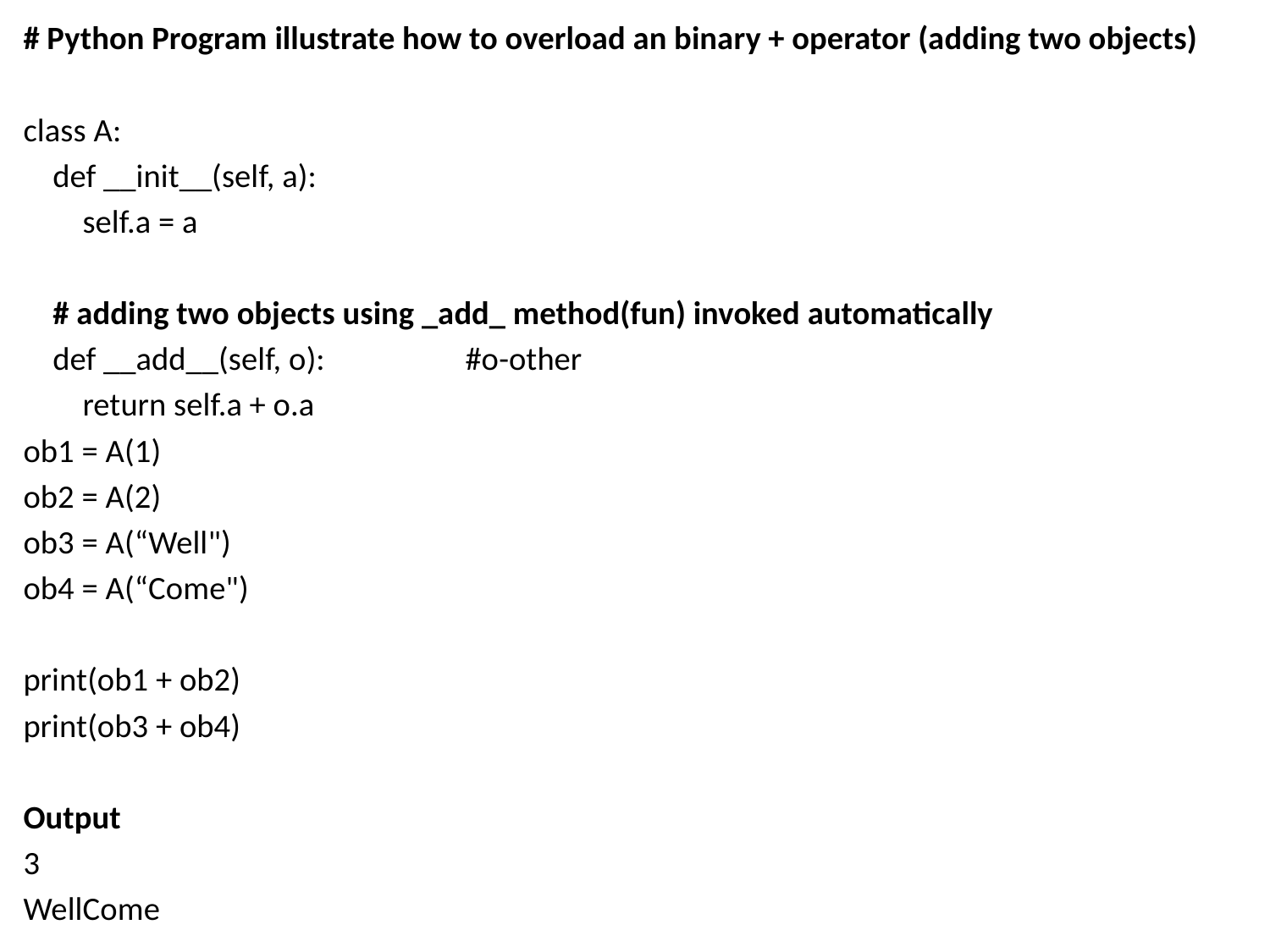

# Python Program illustrate how to overload an binary + operator (adding two objects)

class A:
    def __init__(self, a):
        self.a = a

    # adding two objects using _add_ method(fun) invoked automatically
    def __add__(self, o):		#o-other
        return self.a + o.a
ob1 = A(1)
ob2 = A(2)
ob3 = A(“Well")
ob4 = A(“Come")

print(ob1 + ob2)
print(ob3 + ob4)

Output
3
WellCome